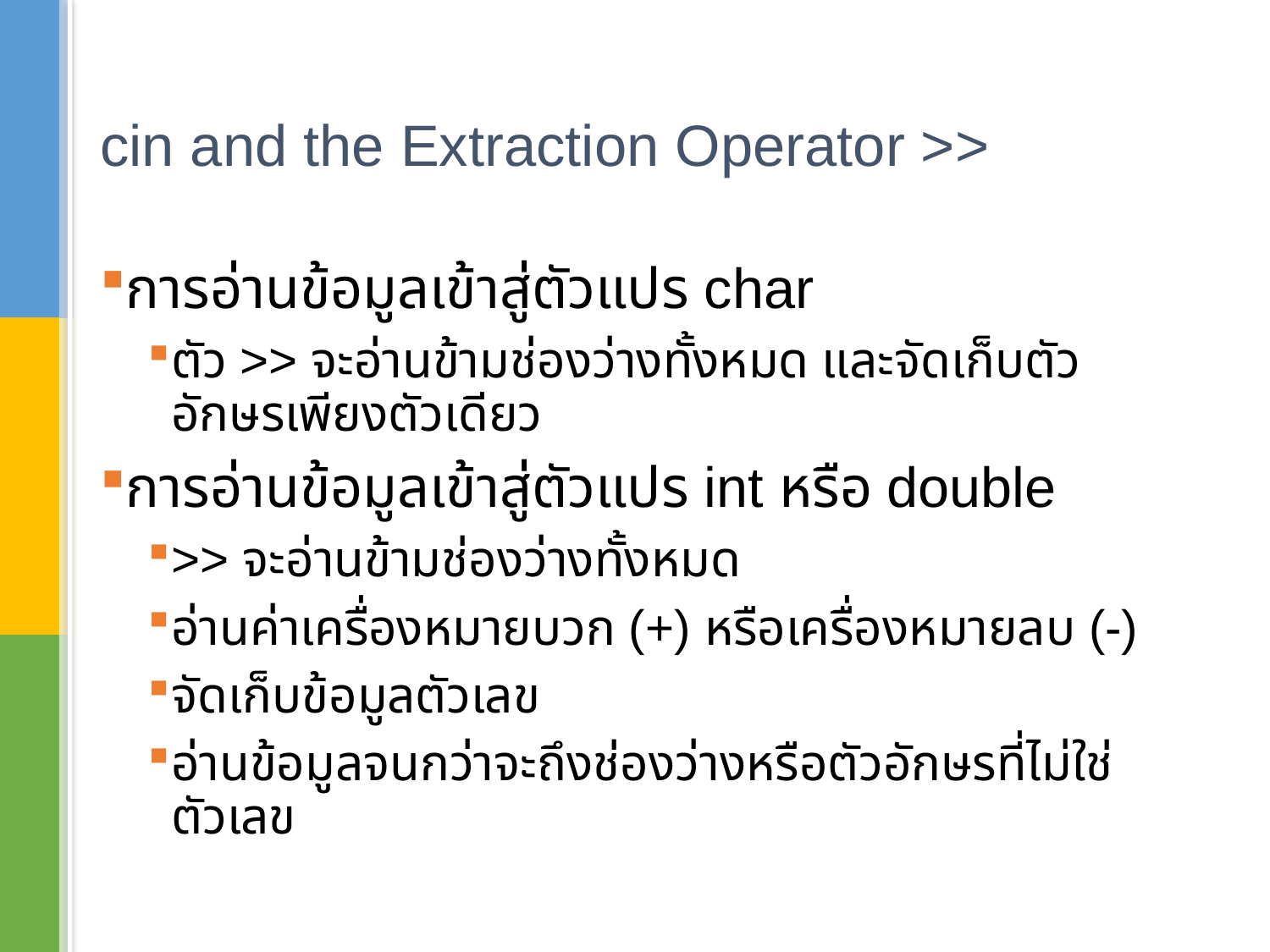

# cin and the Extraction Operator >>
การอ่านข้อมูลเข้าสู่ตัวแปร char
ตัว >> จะอ่านข้ามช่องว่างทั้งหมด และจัดเก็บตัวอักษรเพียงตัวเดียว
การอ่านข้อมูลเข้าสู่ตัวแปร int หรือ double
>> จะอ่านข้ามช่องว่างทั้งหมด
อ่านค่าเครื่องหมายบวก (+) หรือเครื่องหมายลบ (-)
จัดเก็บข้อมูลตัวเลข
อ่านข้อมูลจนกว่าจะถึงช่องว่างหรือตัวอักษรที่ไม่ใช่ตัวเลข